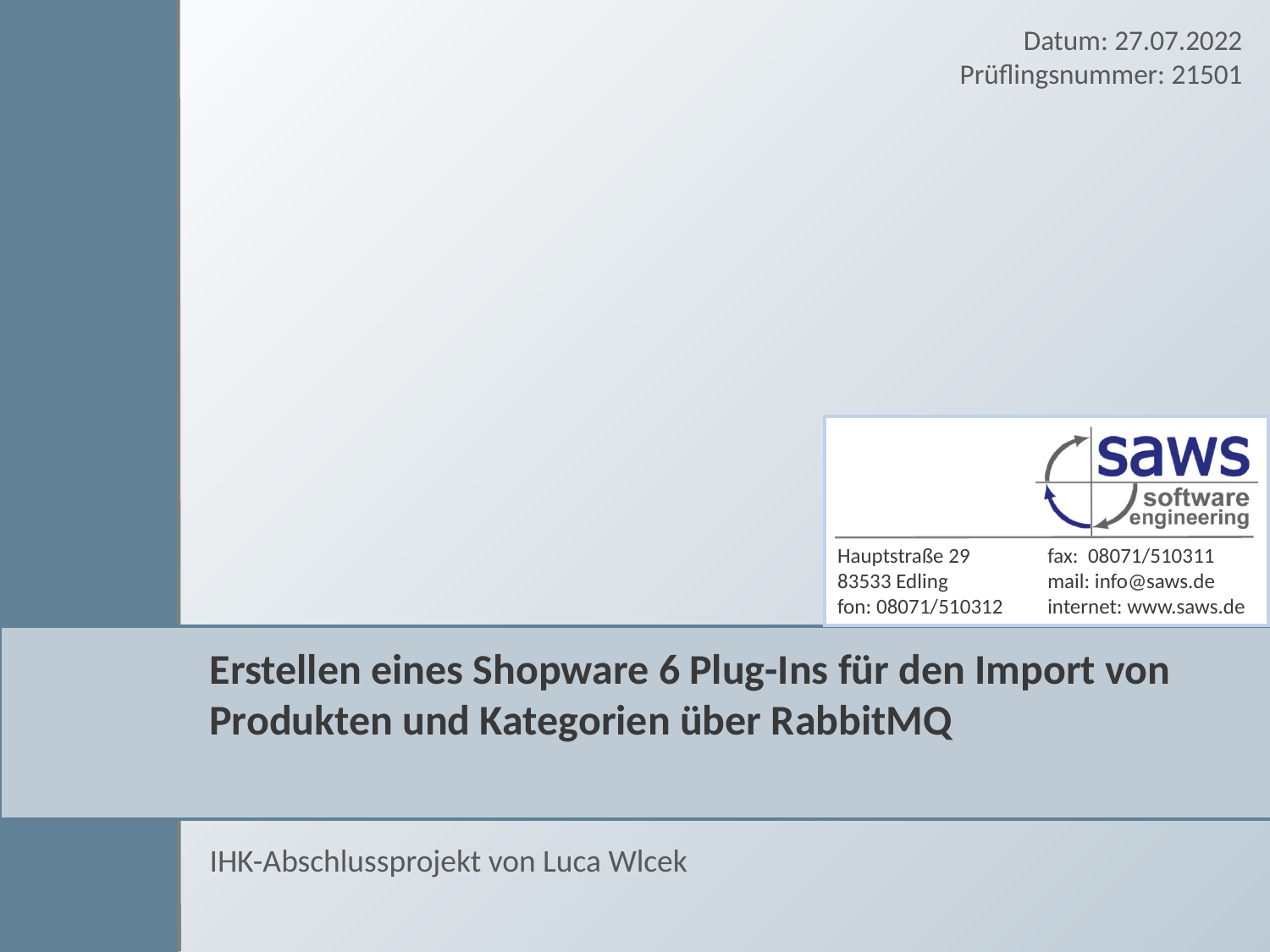

Datum: 27.07.2022
Prüflingsnummer: 21501

Erstellen eines Shopware 6 Plug-Ins für den Import von Produkten und Kategorien über RabbitMQ

IHK-Abschlussprojekt von Luca Wlcek